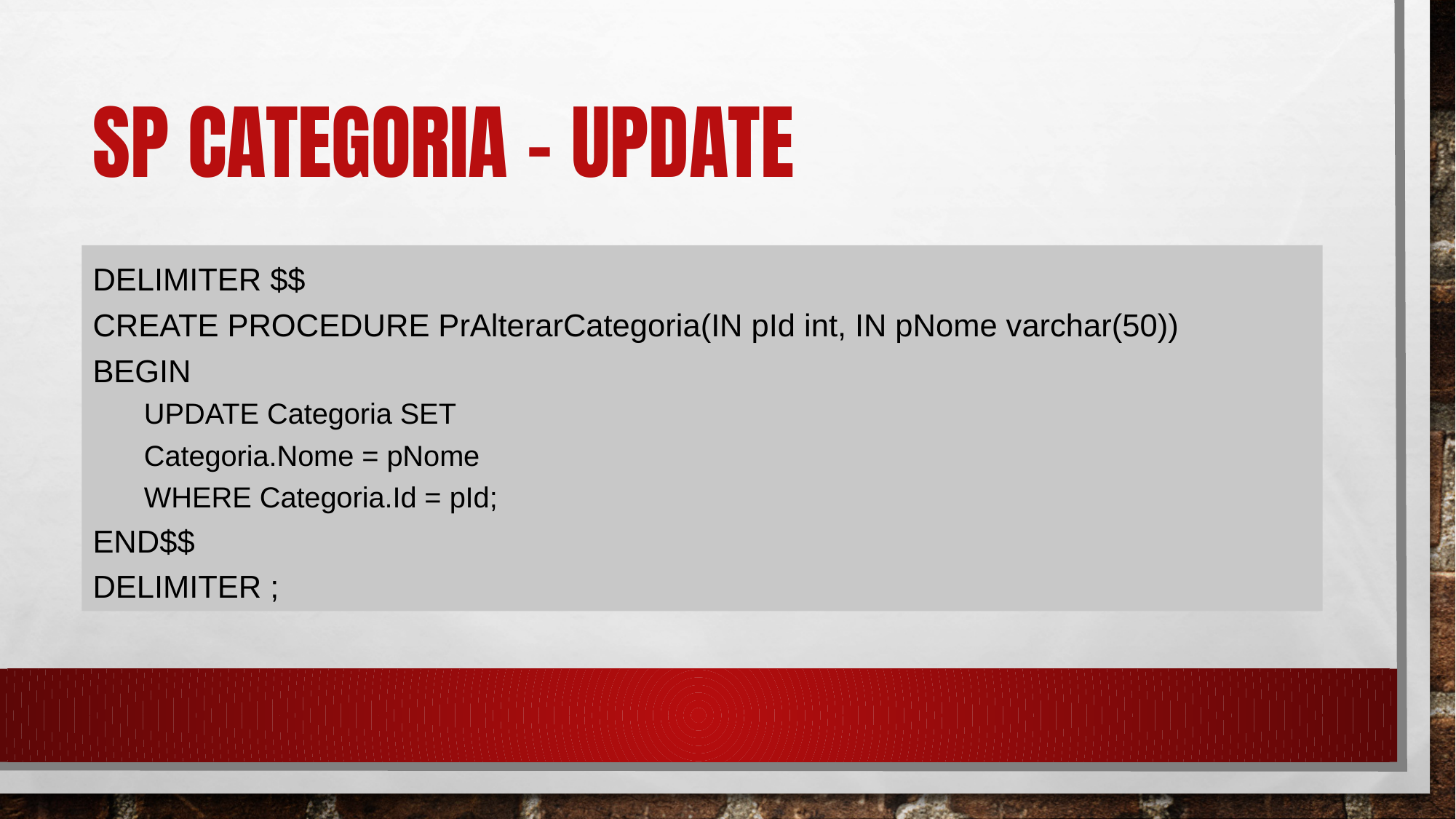

# SP categoria – UPDATE

DELIMITER $$
CREATE PROCEDURE PrAlterarCategoria(IN pId int, IN pNome varchar(50))
BEGIN
	UPDATE Categoria SET
		Categoria.Nome = pNome
	WHERE Categoria.Id = pId;
END$$
DELIMITER ;